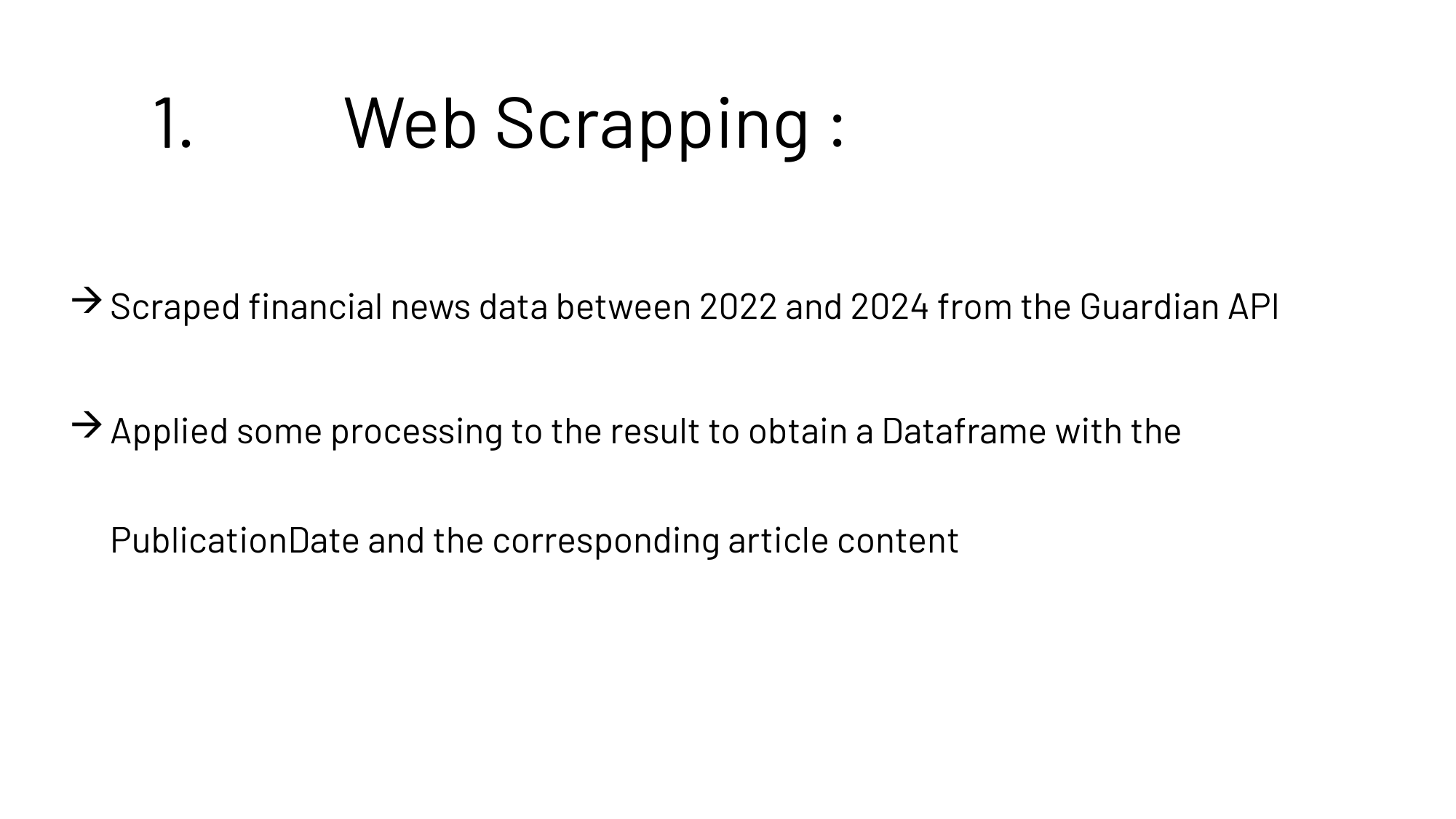

# Web Scrapping :
Scraped financial news data between 2022 and 2024 from the Guardian API
Applied some processing to the result to obtain a Dataframe with the PublicationDate and the corresponding article content